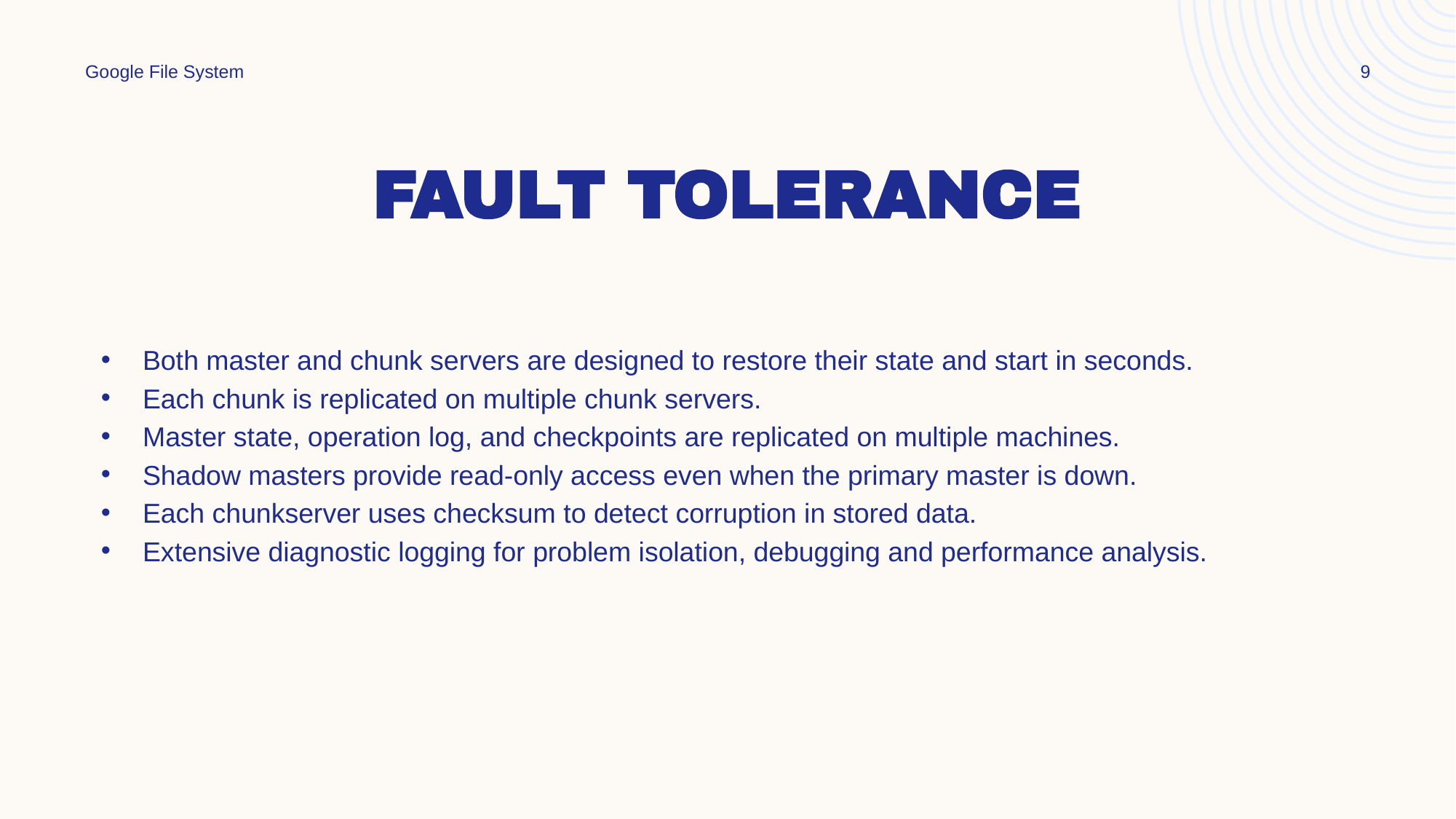

Google File System
9
# Fault tolerance
Both master and chunk servers are designed to restore their state and start in seconds.
Each chunk is replicated on multiple chunk servers.
Master state, operation log, and checkpoints are replicated on multiple machines.
Shadow masters provide read-only access even when the primary master is down.
Each chunkserver uses checksum to detect corruption in stored data.
Extensive diagnostic logging for problem isolation, debugging and performance analysis.